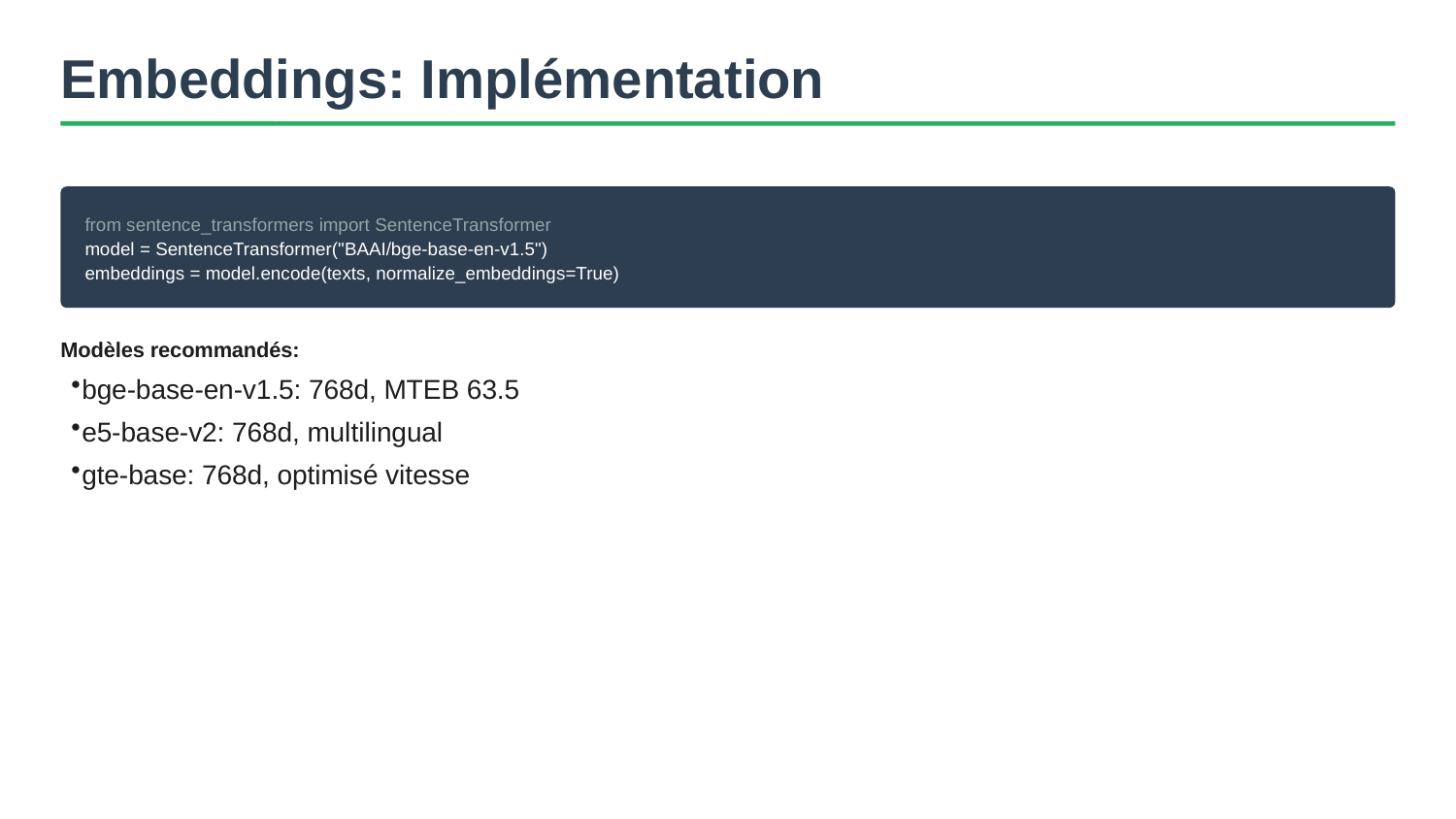

Embeddings: Implémentation

from sentence_transformers import SentenceTransformer
model = SentenceTransformer("BAAI/bge-base-en-v1.5")
embeddings = model.encode(texts, normalize_embeddings=True)
Modèles recommandés:
bge-base-en-v1.5: 768d, MTEB 63.5
e5-base-v2: 768d, multilingual
gte-base: 768d, optimisé vitesse